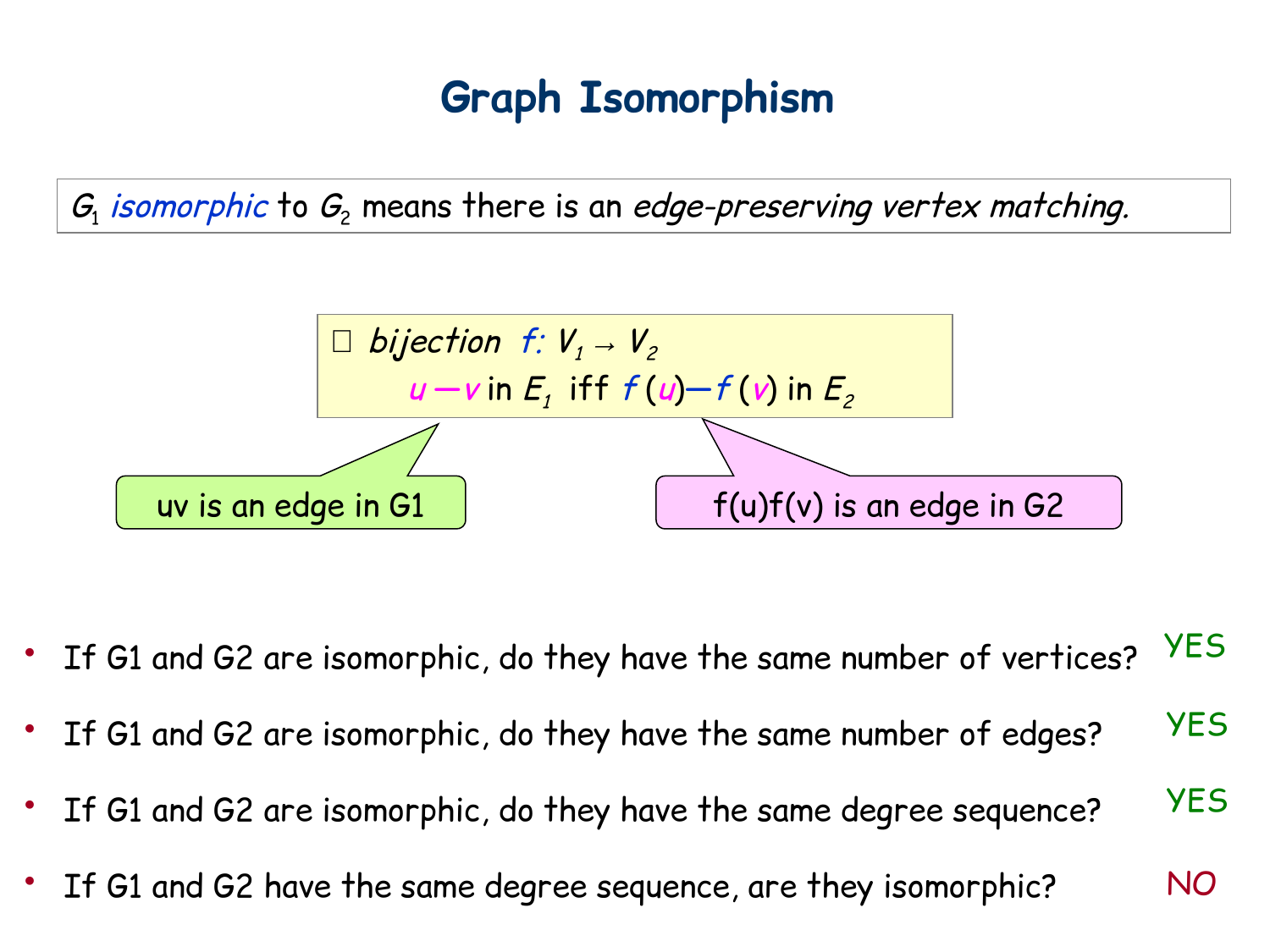

Graph Isomorphism
G1 isomorphic to G2  means there is an edge-preserving vertex matching.
∃ bijection  f: V1 → V2
u —v in E1  iff f (u)—f (v) in E2
uv is an edge in G1
f(u)f(v) is an edge in G2
 If G1 and G2 are isomorphic, do they have the same number of vertices?
 If G1 and G2 are isomorphic, do they have the same number of edges?
 If G1 and G2 are isomorphic, do they have the same degree sequence?
 If G1 and G2 have the same degree sequence, are they isomorphic?
YES
YES
YES
NO